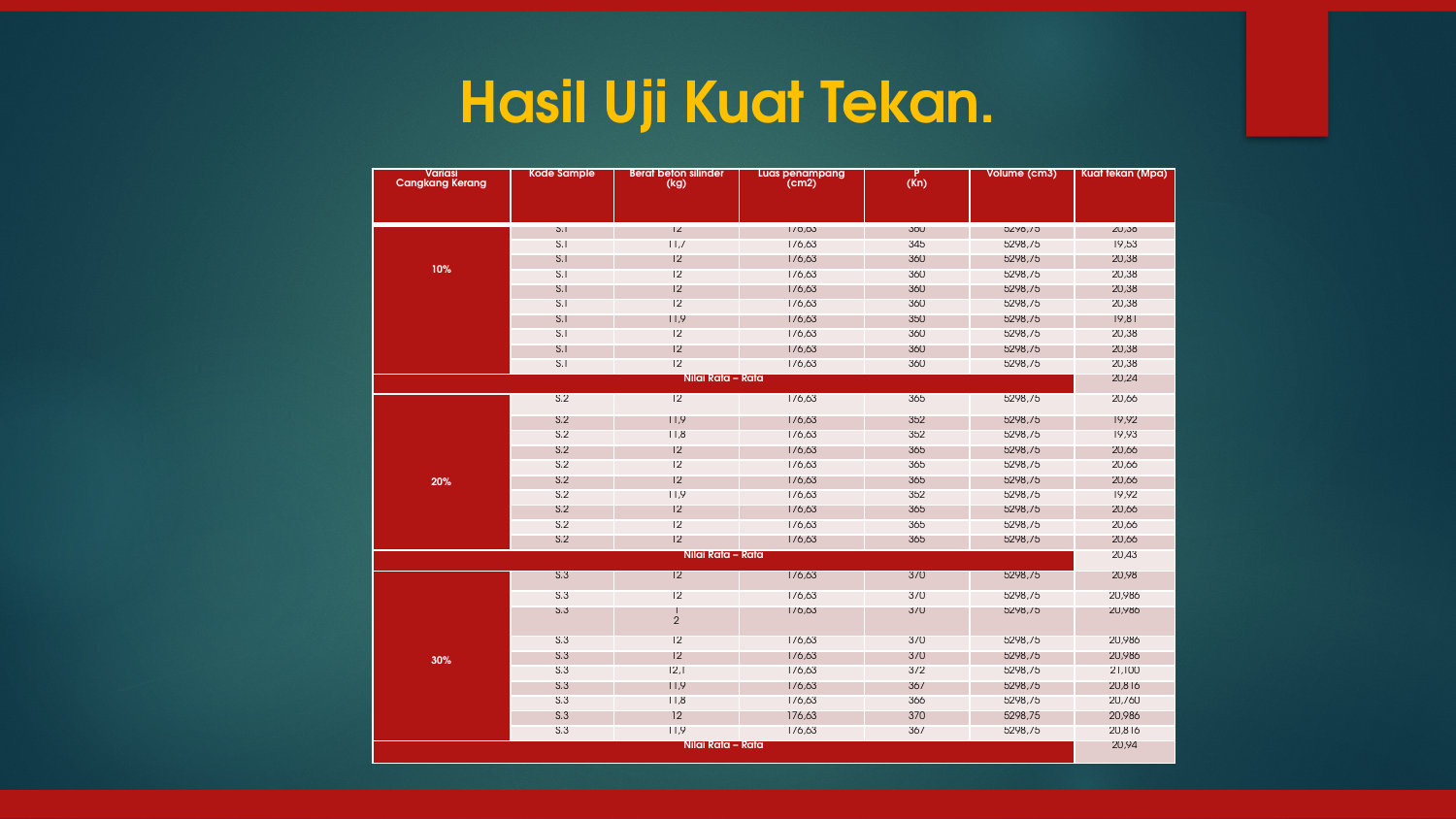

Hasil Uji Kuat Tekan.
| Variasi Cangkang Kerang | Kode Sample | Berat beton silinder (kg) | Luas penampang (cm2) | P (Kn) | Volume (cm3) | Kuat tekan (Mpa) |
| --- | --- | --- | --- | --- | --- | --- |
| 10% | S.1 | 12 | 176,63 | 360 | 5298,75 | 20,38 |
|  | S.1 | 11,7 | 176,63 | 345 | 5298,75 | 19,53 |
|  | S.1 | 12 | 176,63 | 360 | 5298,75 | 20,38 |
|  | S.1 | 12 | 176,63 | 360 | 5298,75 | 20,38 |
|  | S.1 | 12 | 176,63 | 360 | 5298,75 | 20,38 |
|  | S.1 | 12 | 176,63 | 360 | 5298,75 | 20,38 |
|  | S.1 | 11,9 | 176,63 | 350 | 5298,75 | 19,81 |
|  | S.1 | 12 | 176,63 | 360 | 5298,75 | 20,38 |
|  | S.1 | 12 | 176,63 | 360 | 5298,75 | 20,38 |
|  | S.1 | 12 | 176,63 | 360 | 5298,75 | 20,38 |
| Nilai Rata – Rata |  |  |  |  |  | 20,24 |
| 20% | S.2 | 12 | 176,63 | 365 | 5298,75 | 20,66 |
|  | S.2 | 11,9 | 176,63 | 352 | 5298,75 | 19,92 |
|  | S.2 | 11,8 | 176,63 | 352 | 5298,75 | 19,93 |
|  | S.2 | 12 | 176,63 | 365 | 5298,75 | 20,66 |
|  | S.2 | 12 | 176,63 | 365 | 5298,75 | 20,66 |
|  | S.2 | 12 | 176,63 | 365 | 5298,75 | 20,66 |
|  | S.2 | 11,9 | 176,63 | 352 | 5298,75 | 19,92 |
|  | S.2 | 12 | 176,63 | 365 | 5298,75 | 20,66 |
|  | S.2 | 12 | 176,63 | 365 | 5298,75 | 20,66 |
|  | S.2 | 12 | 176,63 | 365 | 5298,75 | 20,66 |
| Nilai Rata – Rata |  |  |  |  |  | 20,43 |
| 30% | S.3 | 12 | 176,63 | 370 | 5298,75 | 20,98 |
|  | S.3 | 12 | 176,63 | 370 | 5298,75 | 20,986 |
|  | S.3 | 1 2 | 176,63 | 370 | 5298,75 | 20,986 |
|  | S.3 | 12 | 176,63 | 370 | 5298,75 | 20,986 |
|  | S.3 | 12 | 176,63 | 370 | 5298,75 | 20,986 |
|  | S.3 | 12,1 | 176,63 | 372 | 5298,75 | 21,100 |
|  | S.3 | 11,9 | 176,63 | 367 | 5298,75 | 20,816 |
|  | S.3 | 11,8 | 176,63 | 366 | 5298,75 | 20,760 |
|  | S.3 | 12 | 176,63 | 370 | 5298,75 | 20,986 |
|  | S.3 | 11,9 | 176,63 | 367 | 5298,75 | 20,816 |
| Nilai Rata – Rata |  |  |  |  |  | 20,94 |